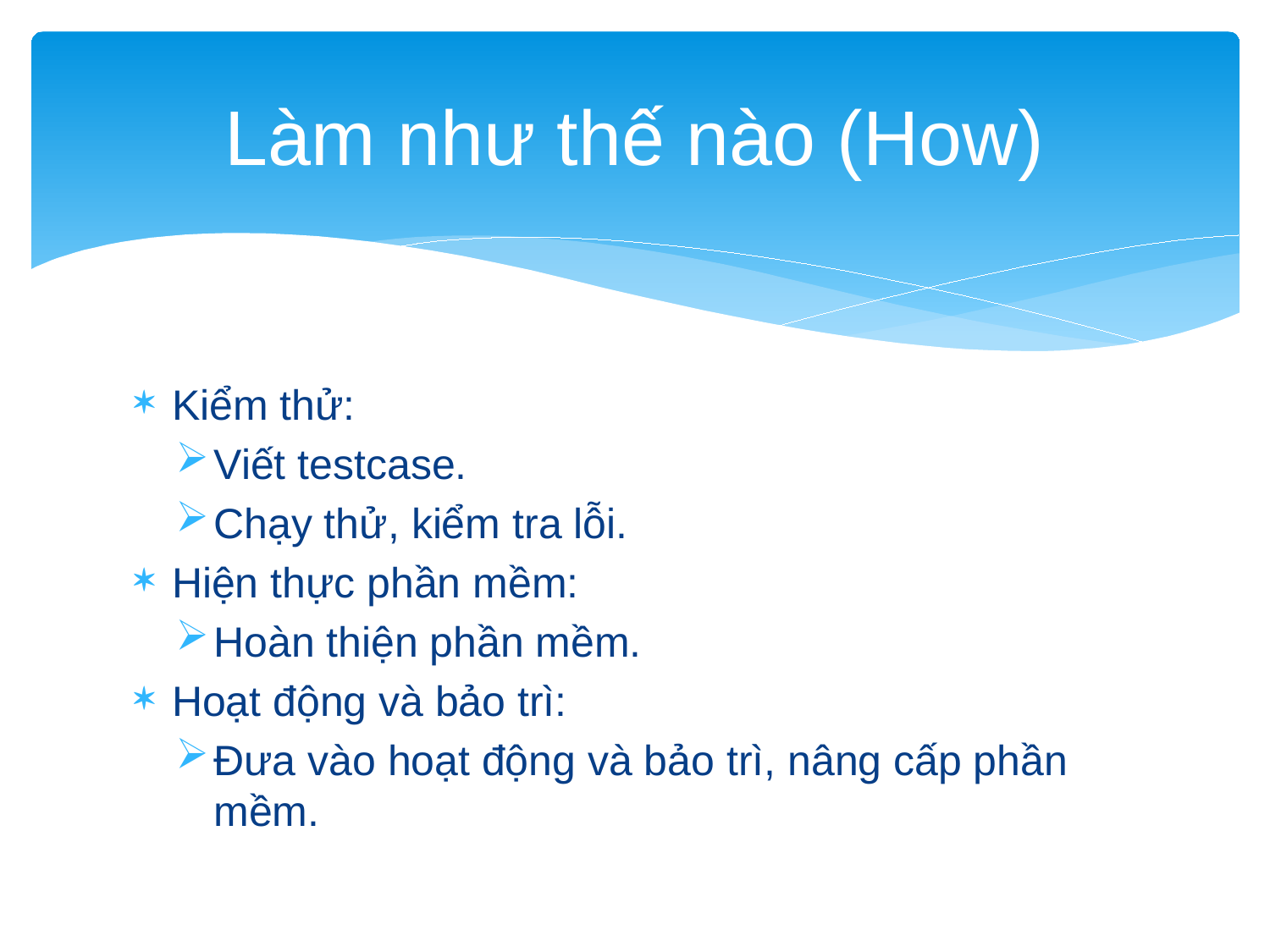

# Làm như thế nào (How)
Kiểm thử:
Viết testcase.
Chạy thử, kiểm tra lỗi.
Hiện thực phần mềm:
Hoàn thiện phần mềm.
Hoạt động và bảo trì:
Đưa vào hoạt động và bảo trì, nâng cấp phần mềm.